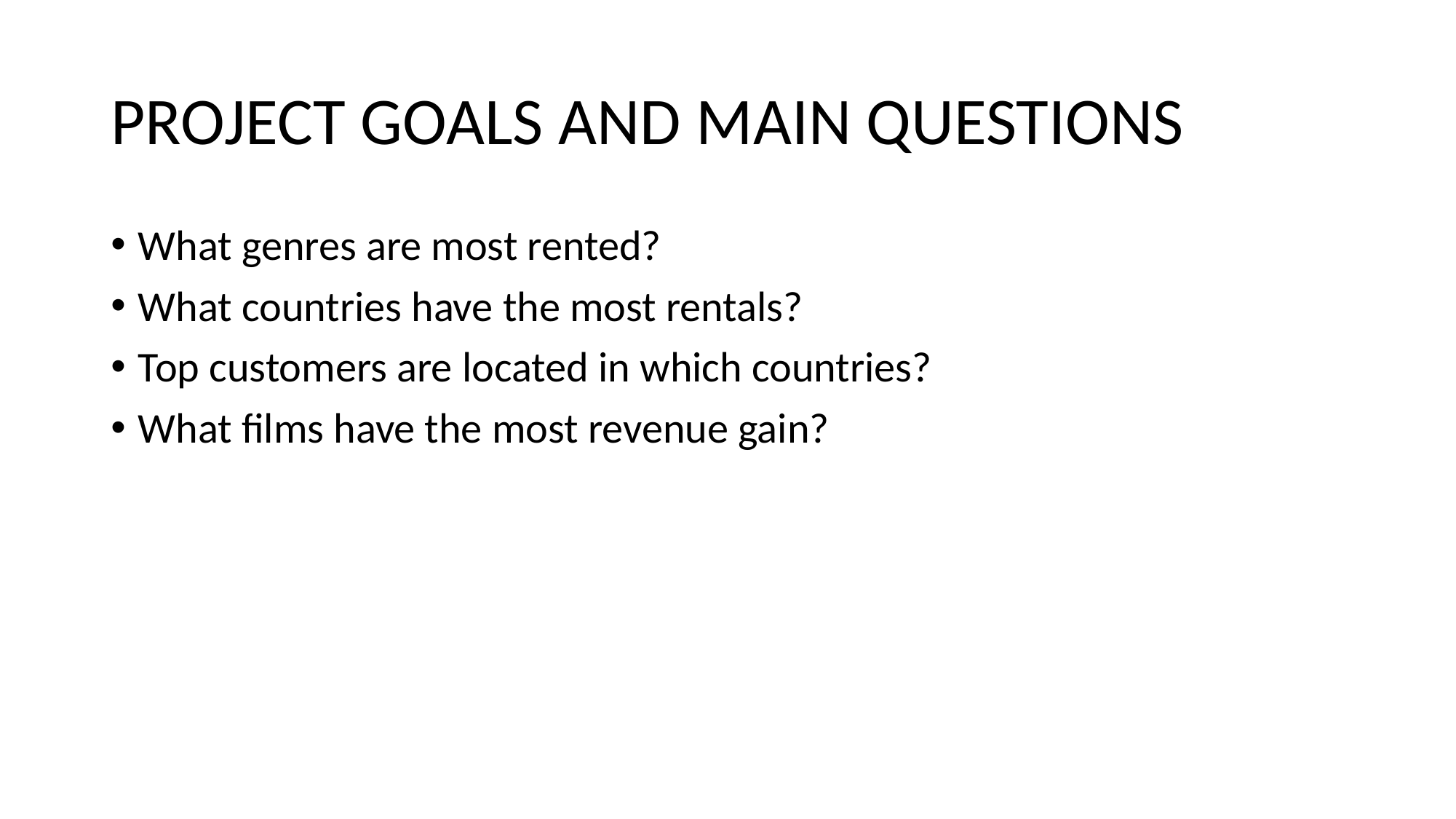

# PROJECT GOALS AND MAIN QUESTIONS
What genres are most rented?
What countries have the most rentals?
Top customers are located in which countries?
What films have the most revenue gain?